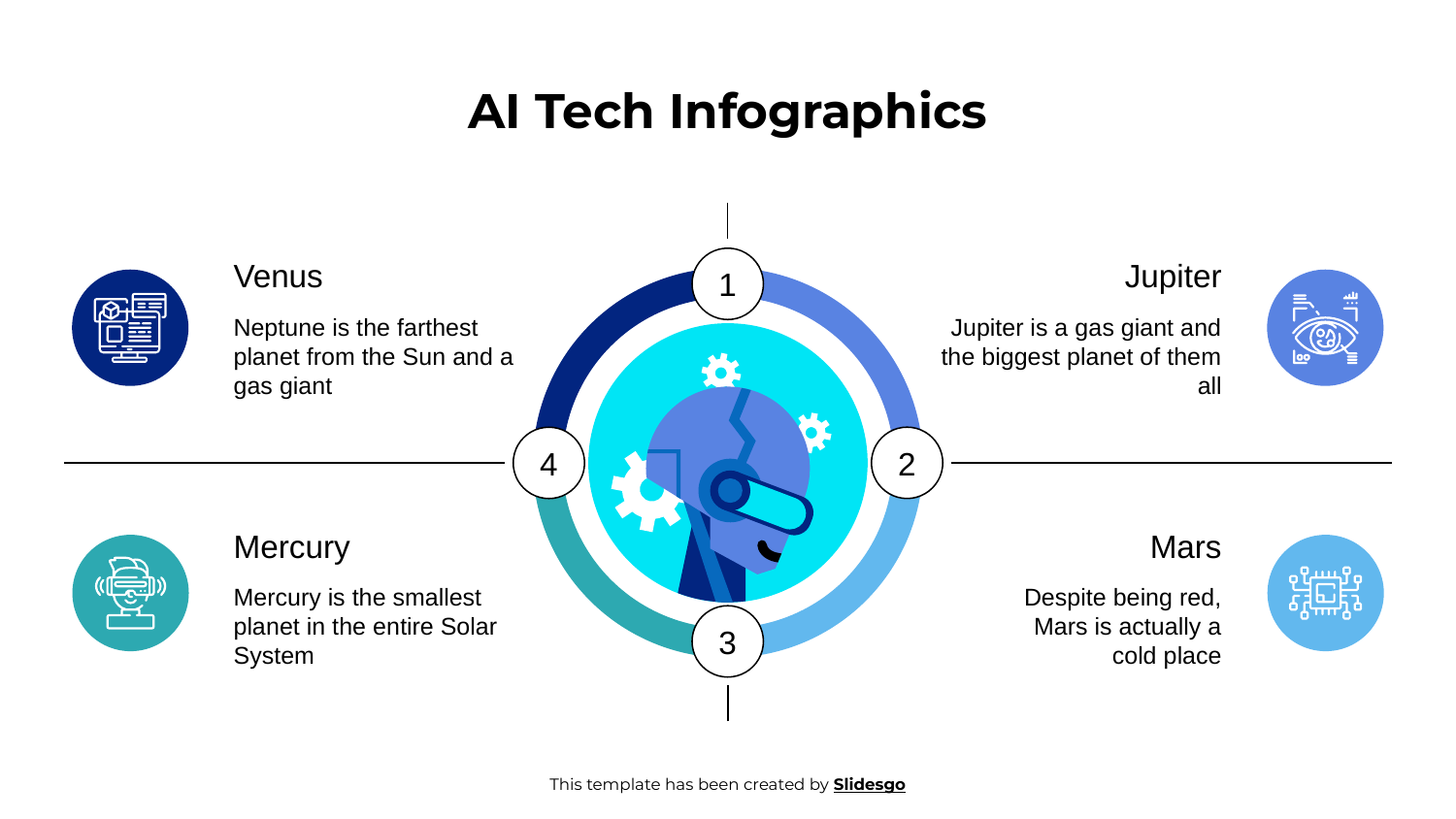

# AI Tech Infographics
1
Jupiter
Venus

Jupiter is a gas giant and the biggest planet of them all
Neptune is the farthest planet from the Sun and a gas giant

2
4
Mercury
Mars

Mercury is the smallest planet in the entire Solar System
Despite being red,
Mars is actually a
cold place
3
This template has been created by Slidesgo